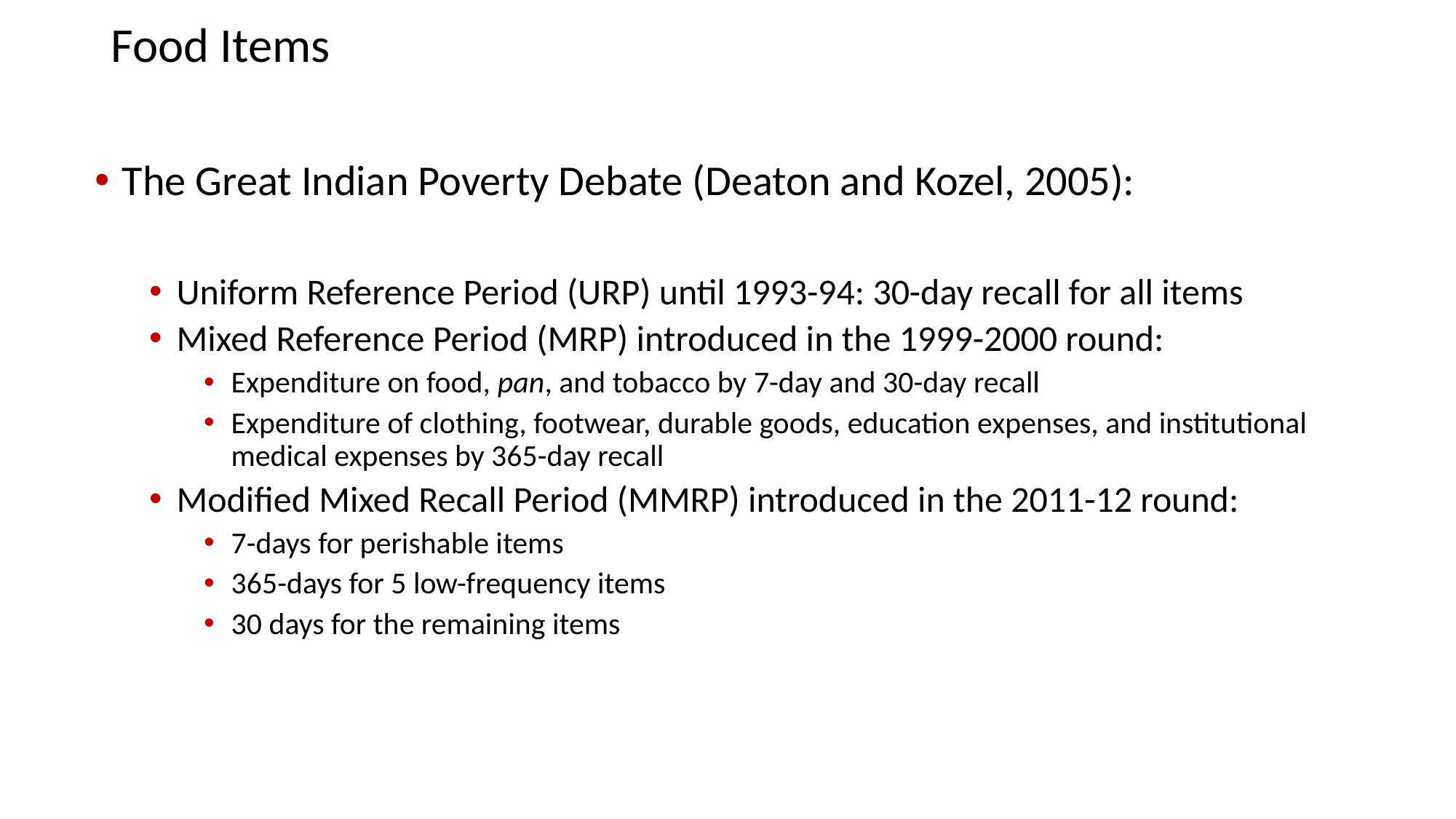

# Food Items
The Great Indian Poverty Debate (Deaton and Kozel, 2005):

Uniform Reference Period (URP) until 1993-94: 30-day recall for all items
Mixed Reference Period (MRP) introduced in the 1999-2000 round:
Expenditure on food, pan, and tobacco by 7-day and 30-day recall
Expenditure of clothing, footwear, durable goods, education expenses, and institutional medical expenses by 365-day recall
Modified Mixed Recall Period (MMRP) introduced in the 2011-12 round:
7-days for perishable items
365-days for 5 low-frequency items
30 days for the remaining items